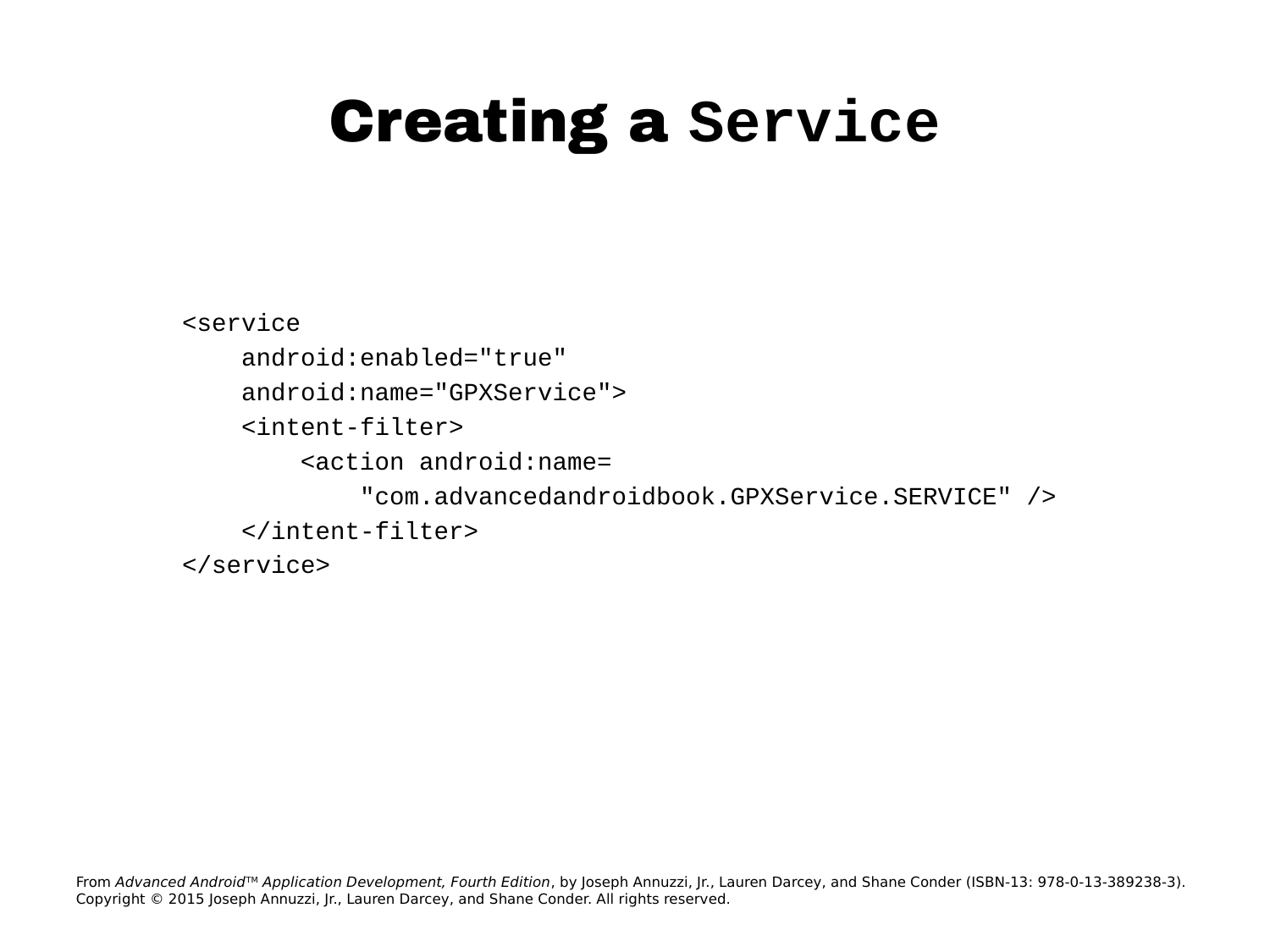

# Creating a Service

<service
    android:enabled="true"
    android:name="GPXService">
    <intent-filter>
        <action android:name=
            "com.advancedandroidbook.GPXService.SERVICE" />
    </intent-filter>
</service>

From Advanced AndroidTM Application Development, Fourth Edition, by Joseph Annuzzi, Jr., Lauren Darcey, and Shane Conder (ISBN-13: 978-0-13-389238-3). Copyright © 2015 Joseph Annuzzi, Jr., Lauren Darcey, and Shane Conder. All rights reserved.